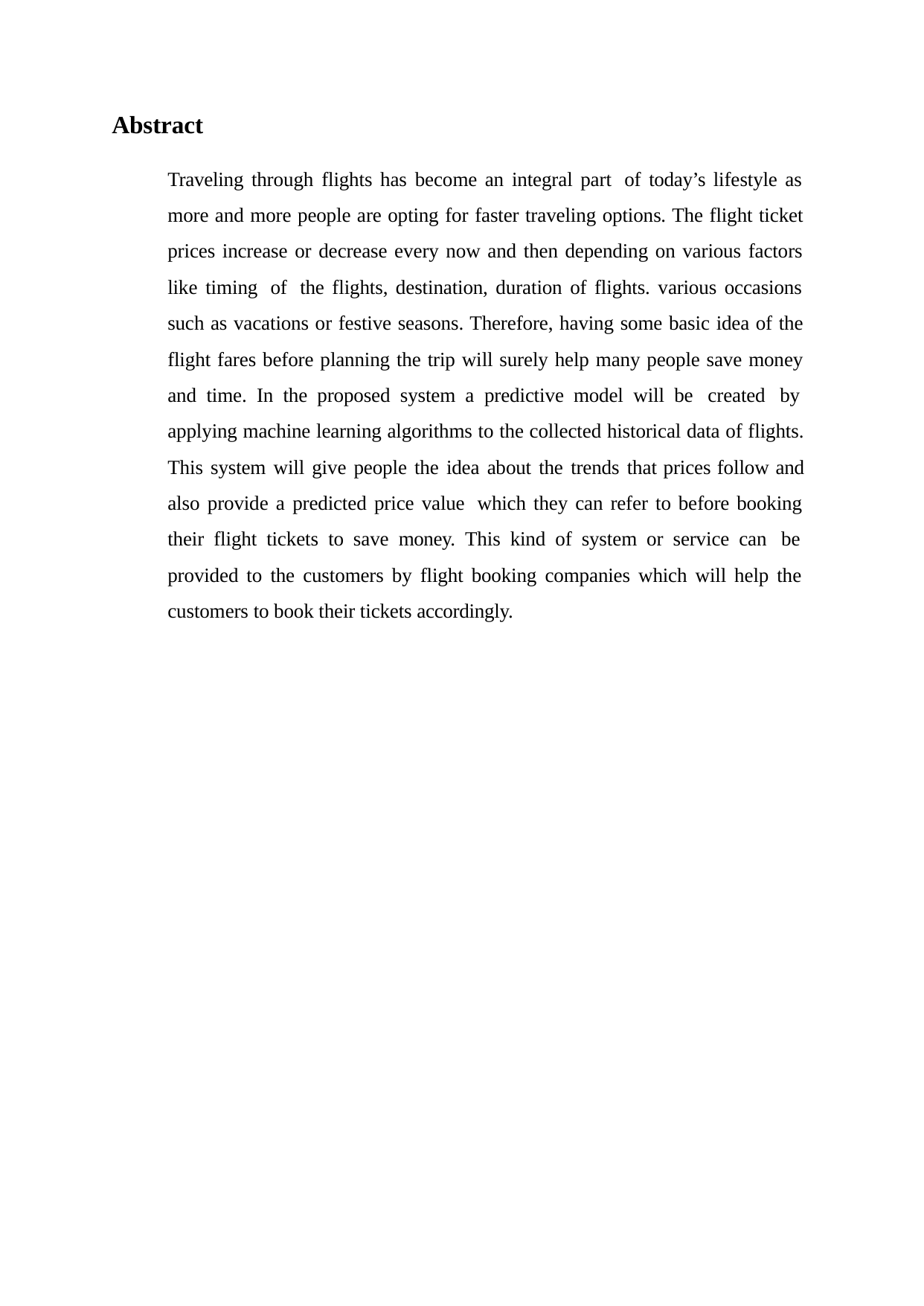

Abstract
Traveling through flights has become an integral part of today’s lifestyle as  more and more people are opting for faster traveling options. The flight ticket  prices increase or decrease every now and then depending on various factors  like timing of the flights, destination, duration of flights. various occasions  such as vacations or festive seasons. Therefore, having some basic idea of the  flight fares before planning the trip will surely help many people save money  and time. In the proposed system a predictive model will be created by  applying machine learning algorithms to the collected historical data of flights.  This system will give people the idea about the trends that prices follow and  also provide a predicted price value which they can refer to before booking  their flight tickets to save money. This kind of system or service can be  provided to the customers by flight booking companies which will help the  customers to book their tickets accordingly.
iNeuron.ai
3